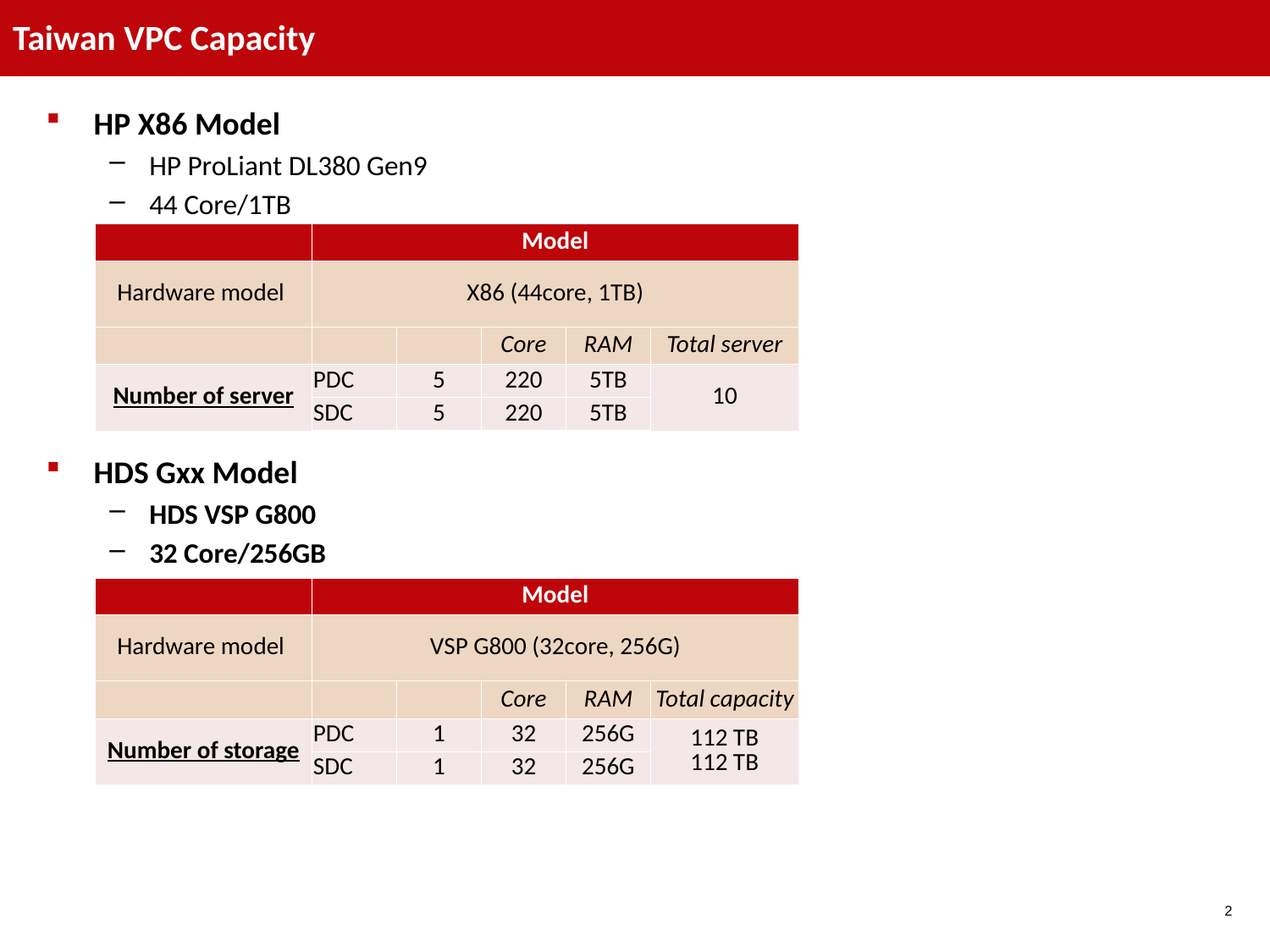

# Taiwan VPC Capacity
HP X86 Model
HP ProLiant DL380 Gen9
44 Core/1TB
|  | Model |  |  |  |  |
| --- | --- | --- | --- | --- | --- |
| Hardware model | X86 (44core, 1TB) |  |  |  |  |
|  |  |  | Core | RAM | Total server |
| Number of server | PDC | 5 | 220 | 5TB | 10 |
|  | SDC | 5 | 220 | 5TB |  |
HDS Gxx Model
HDS VSP G800
32 Core/256GB
|  | Model |  |  |  |  |
| --- | --- | --- | --- | --- | --- |
| Hardware model | VSP G800 (32core, 256G) |  |  |  |  |
|  |  |  | Core | RAM | Total capacity |
| Number of storage | PDC | 1 | 32 | 256G | 112 TB 112 TB |
|  | SDC | 1 | 32 | 256G |  |
2